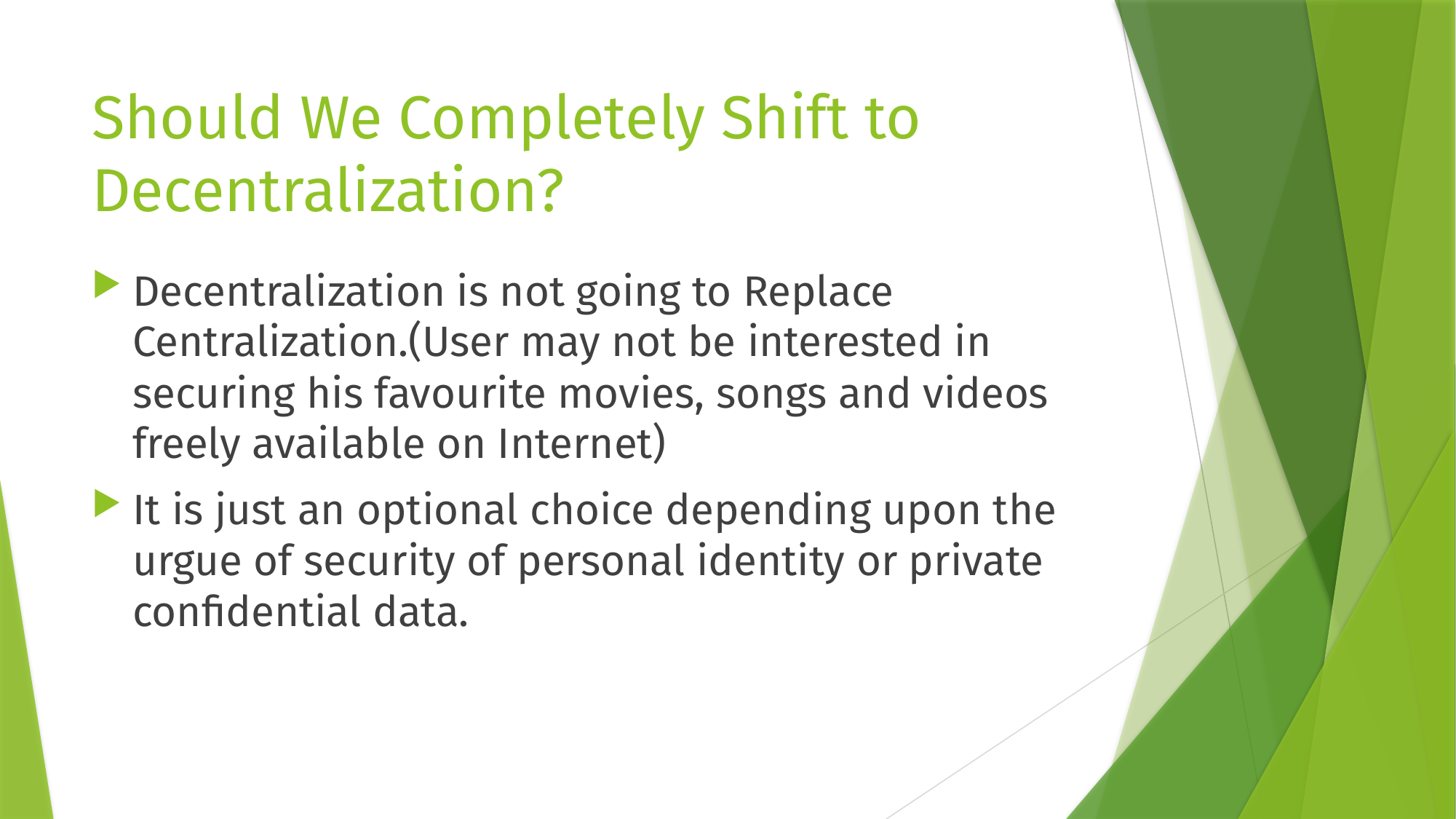

# Should We Completely Shift to Decentralization?
Decentralization is not going to Replace Centralization.(User may not be interested in securing his favourite movies, songs and videos freely available on Internet)
It is just an optional choice depending upon the urgue of security of personal identity or private confidential data.